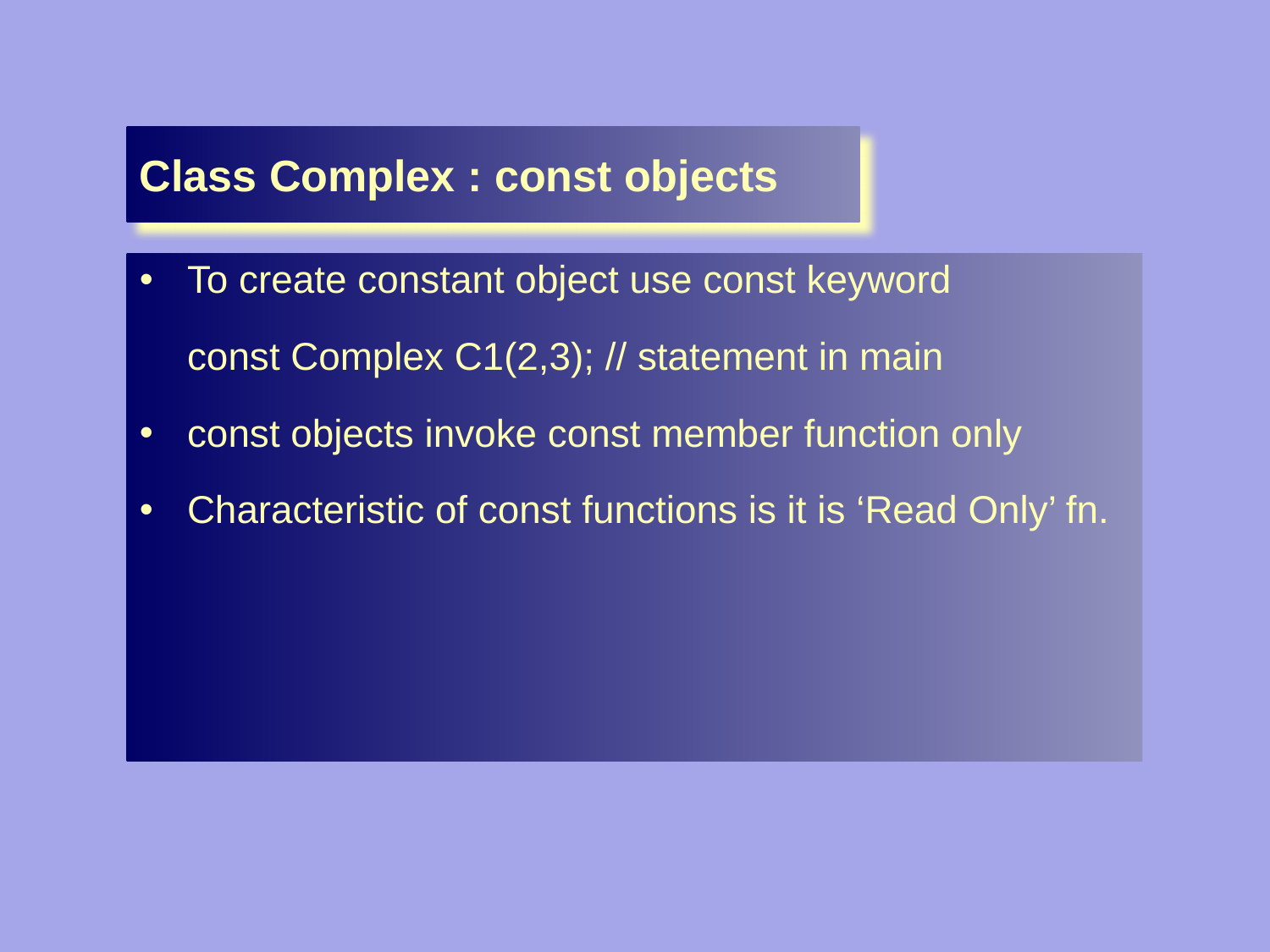

Class Complex : const objects
To create constant object use const keyword
	const Complex C1(2,3); // statement in main
const objects invoke const member function only
Characteristic of const functions is it is ‘Read Only’ fn.